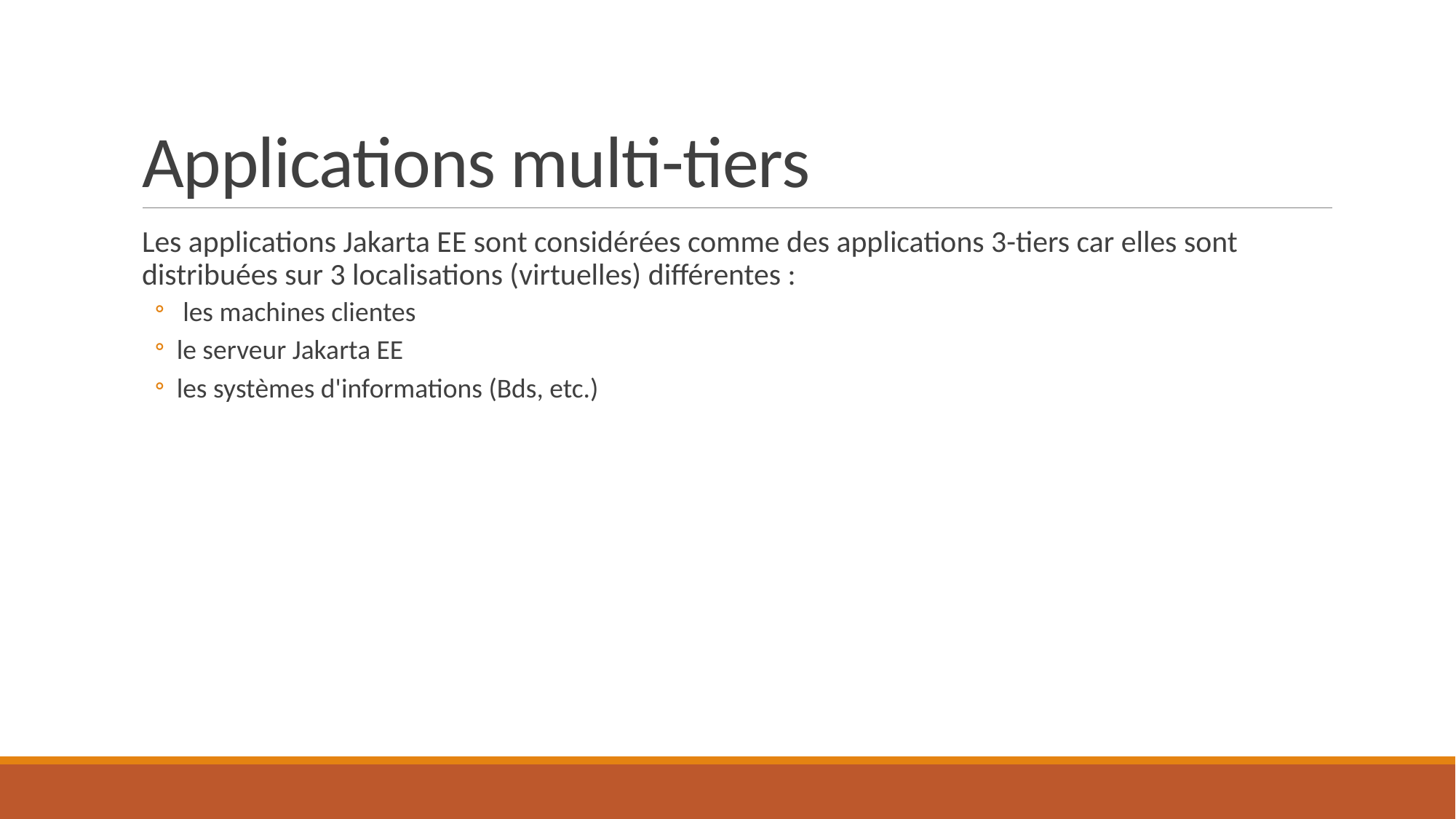

# Applications multi-tiers
Les applications Jakarta EE sont considérées comme des applications 3-tiers car elles sont distribuées sur 3 localisations (virtuelles) différentes :
 les machines clientes
le serveur Jakarta EE
les systèmes d'informations (Bds, etc.)